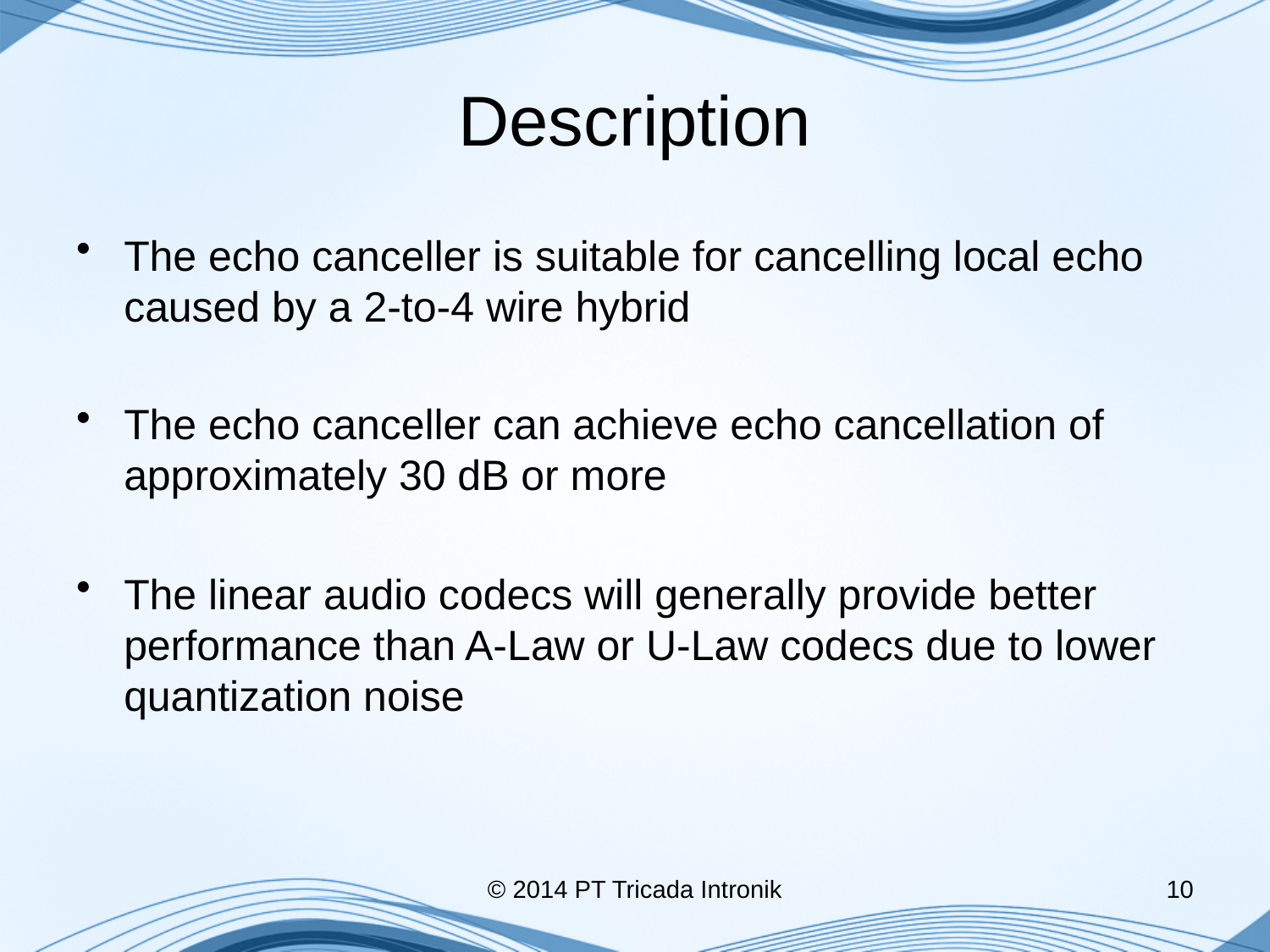

# Description
The echo canceller is suitable for cancelling local echo caused by a 2-to-4 wire hybrid

The echo canceller can achieve echo cancellation of approximately 30 dB or more

The linear audio codecs will generally provide better performance than A-Law or U-Law codecs due to lower quantization noise

© 2014 PT Tricada Intronik
10